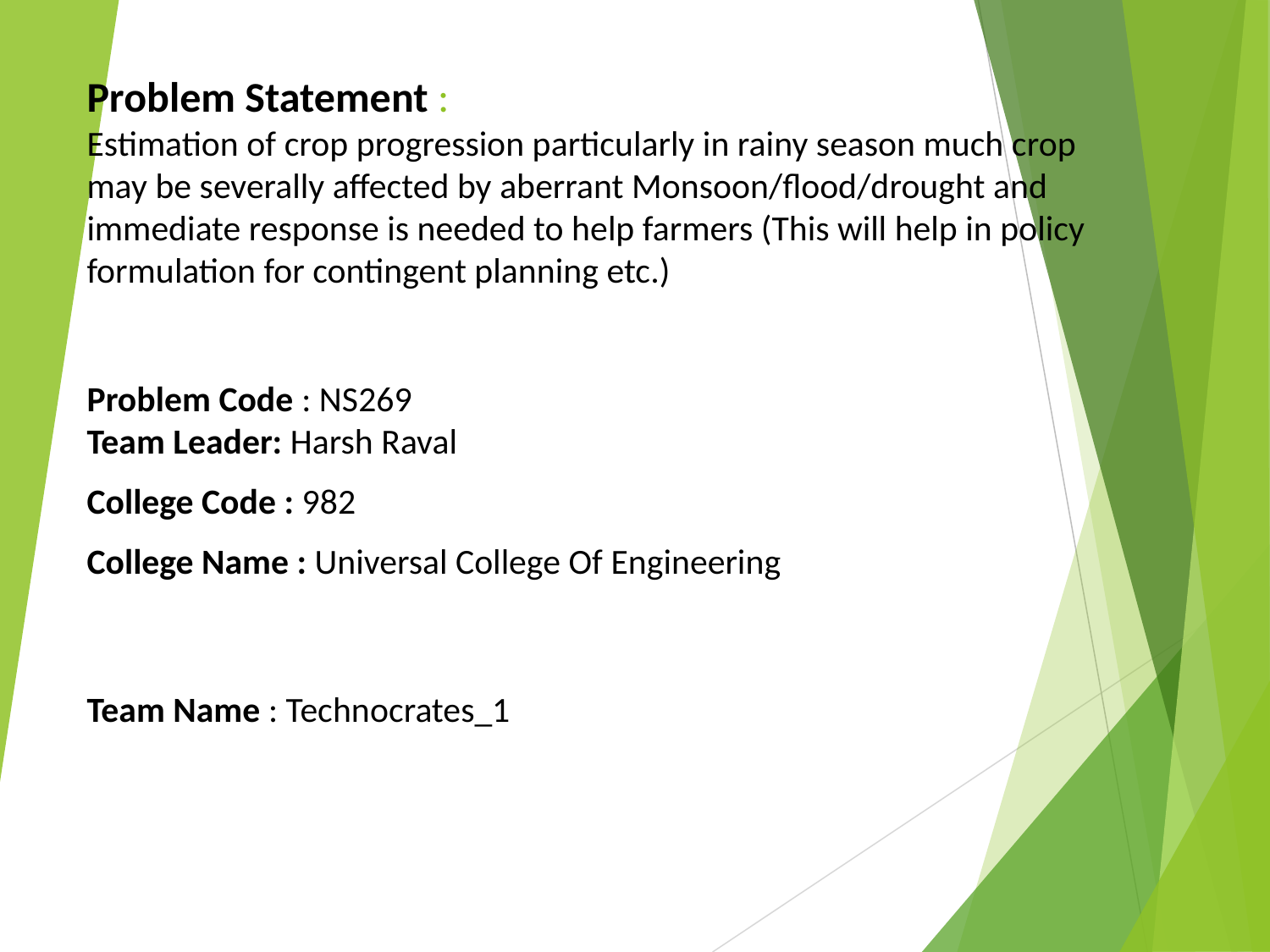

# Problem Statement : Estimation of crop progression particularly in rainy season much crop may be severally affected by aberrant Monsoon/flood/drought and immediate response is needed to help farmers (This will help in policy formulation for contingent planning etc.)
Problem Code : NS269
Team Leader: Harsh Raval
College Code : 982
College Name : Universal College Of Engineering

Team Name : Technocrates_1